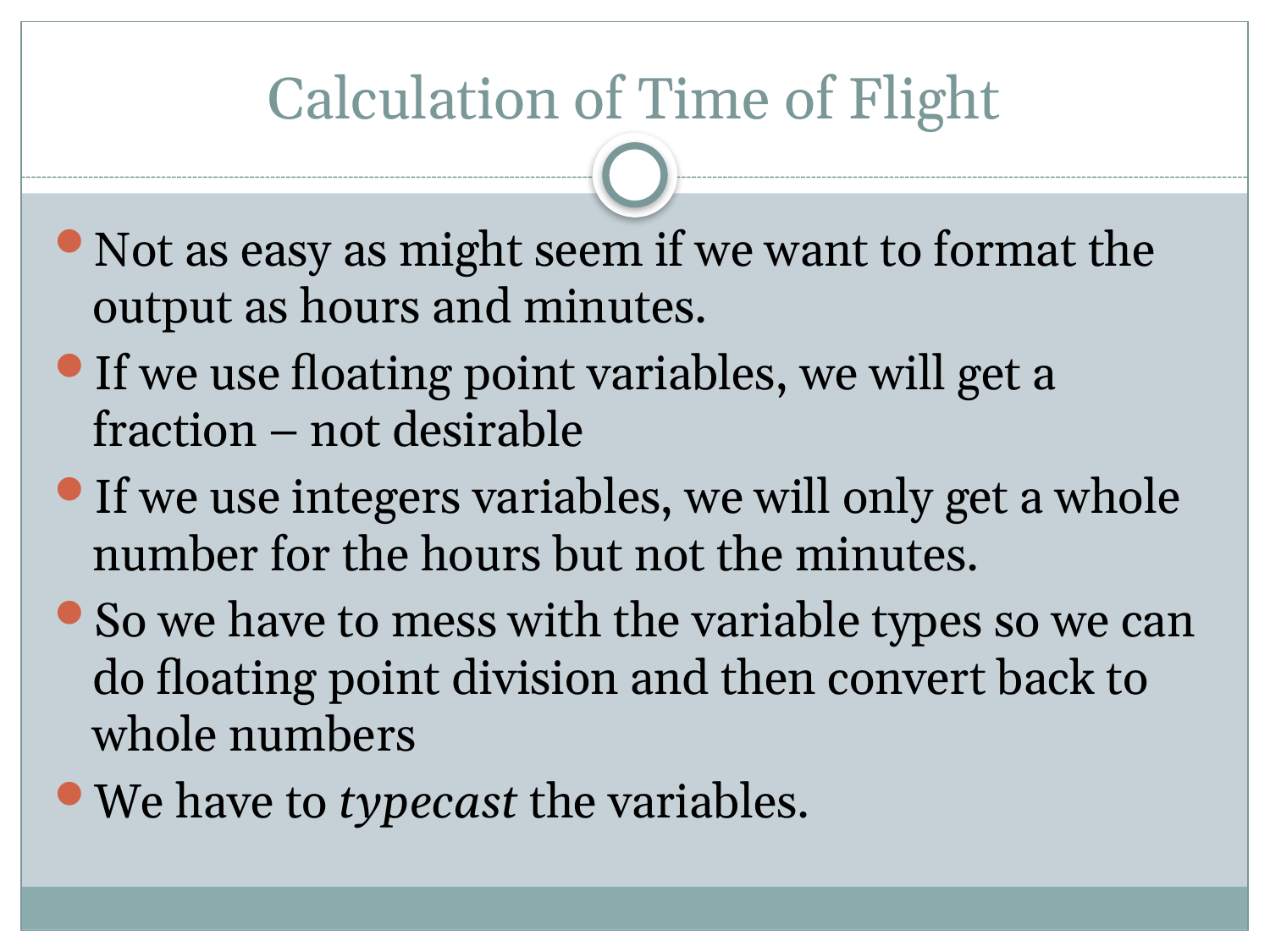

# Calculation of Time of Flight
Not as easy as might seem if we want to format the output as hours and minutes.
If we use floating point variables, we will get a fraction – not desirable
If we use integers variables, we will only get a whole number for the hours but not the minutes.
So we have to mess with the variable types so we can do floating point division and then convert back to whole numbers
We have to typecast the variables.